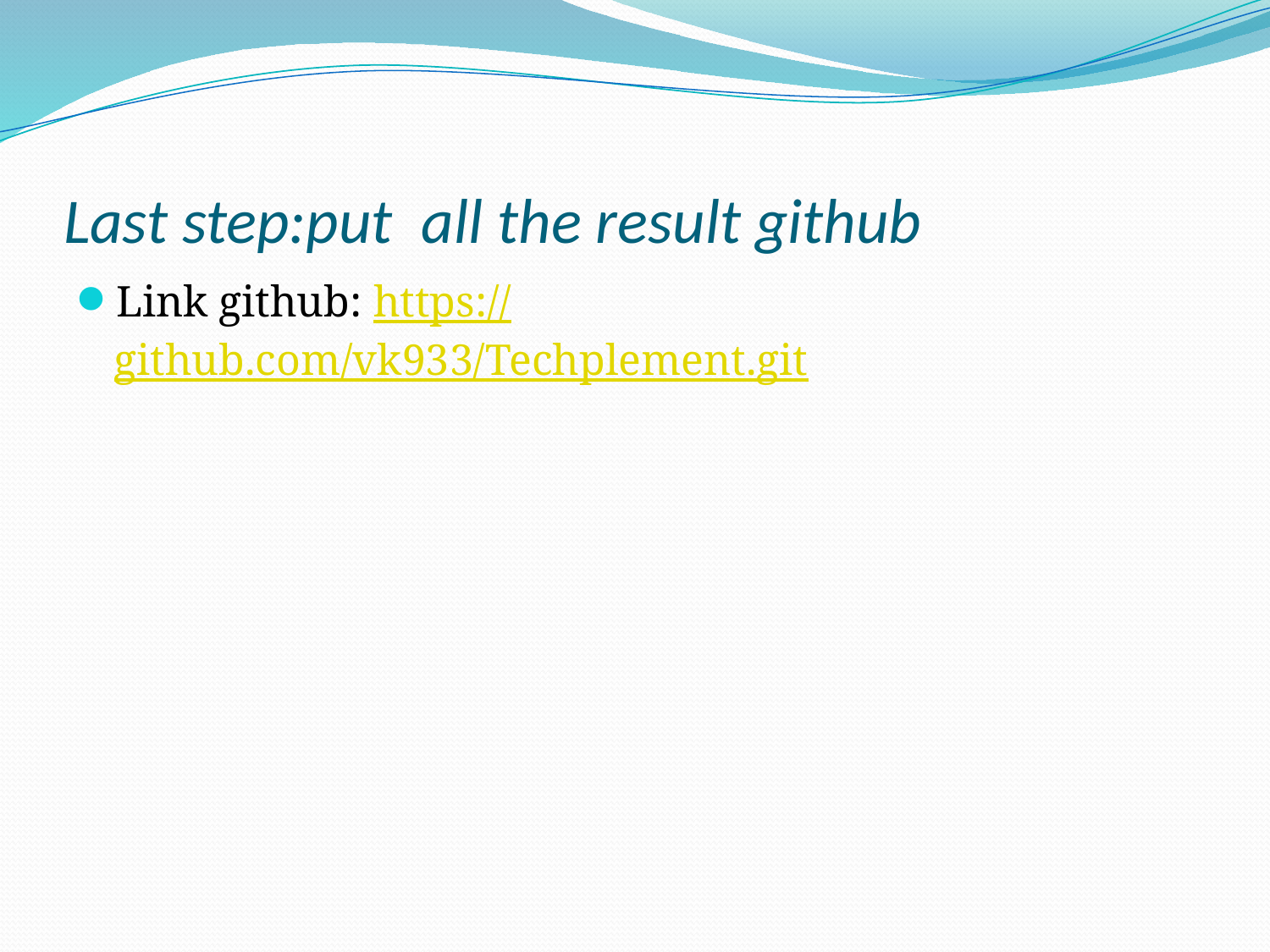

# Last step:put  all the result github
Link github: https://github.com/vk933/Techplement.git